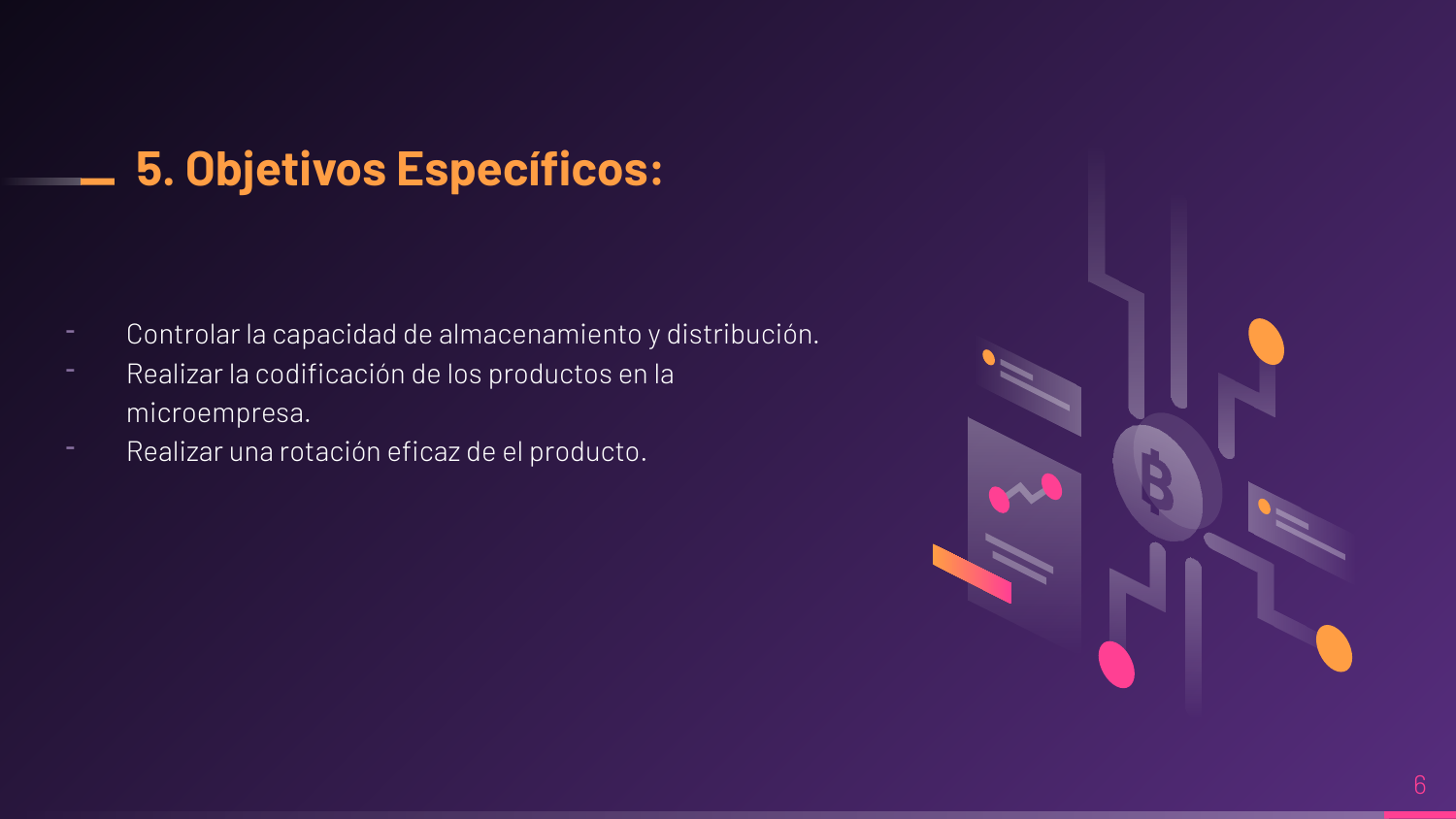

# 5. Objetivos Específicos:

Controlar la capacidad de almacenamiento y distribución.
Realizar la codificación de los productos en la microempresa.
Realizar una rotación eficaz de el producto.
6